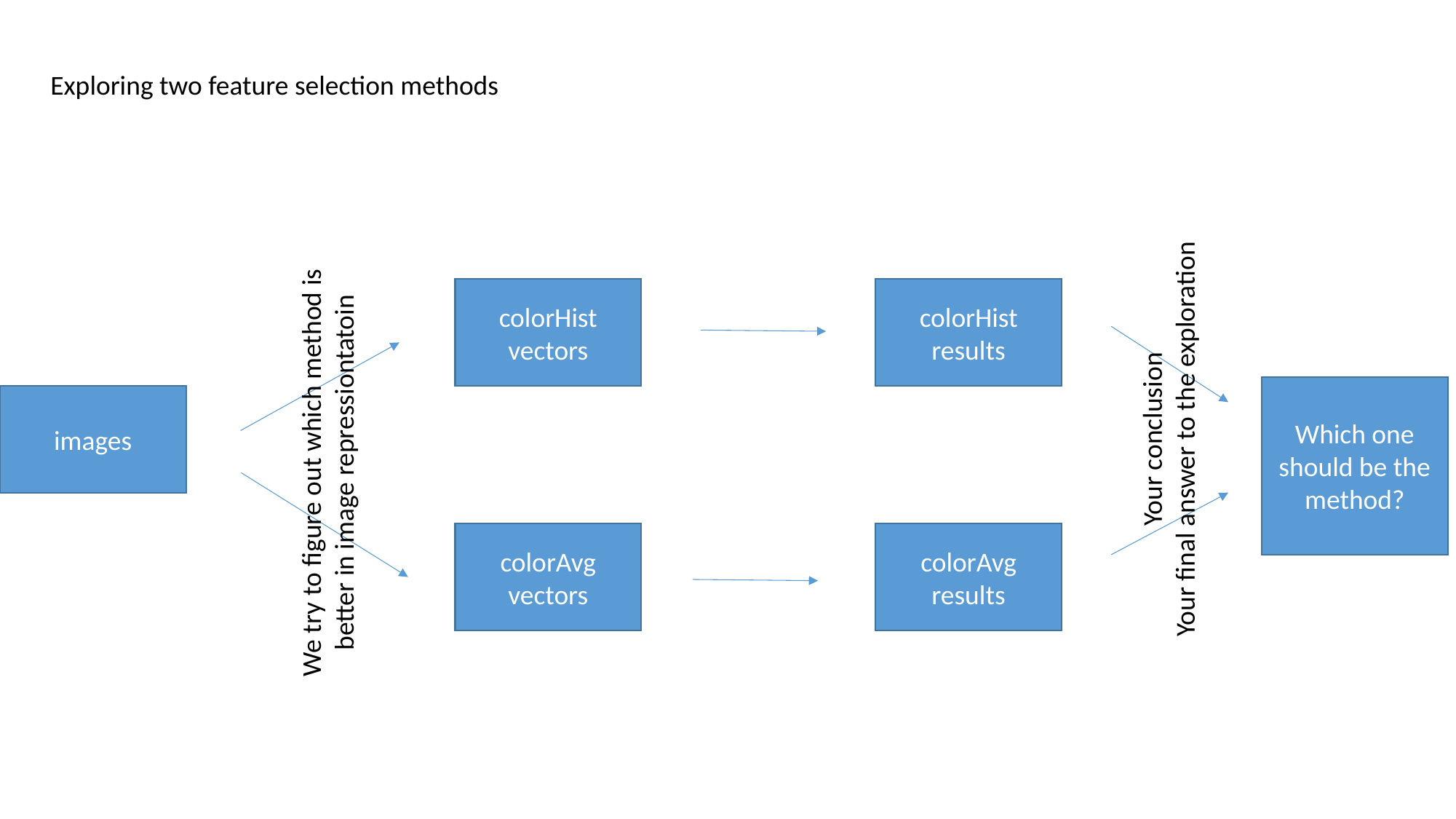

Exploring two feature selection methods
colorHist vectors
colorHist results
Which one should be the method?
images
Your conclusion
Your final answer to the exploration
We try to figure out which method is better in image repressiontatoin
colorAvg vectors
colorAvg results